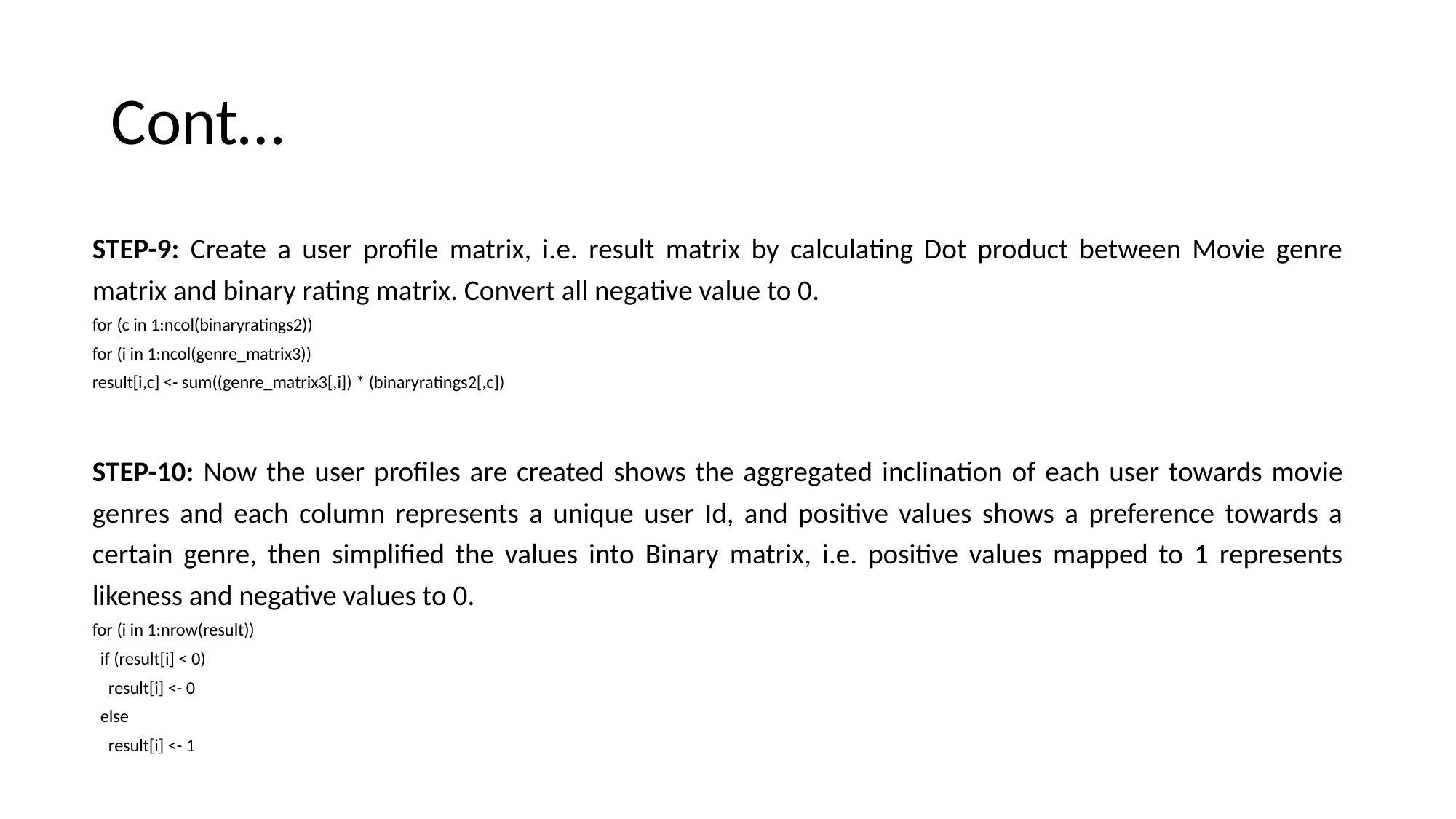

# Cont…
STEP-9: Create a user profile matrix, i.e. result matrix by calculating Dot product between Movie genre matrix and binary rating matrix. Convert all negative value to 0.
for (c in 1:ncol(binaryratings2))
for (i in 1:ncol(genre_matrix3))
result[i,c] <- sum((genre_matrix3[,i]) * (binaryratings2[,c])

STEP-10: Now the user profiles are created shows the aggregated inclination of each user towards movie genres and each column represents a unique user Id, and positive values shows a preference towards a certain genre, then simplified the values into Binary matrix, i.e. positive values mapped to 1 represents likeness and negative values to 0.
for (i in 1:nrow(result))
  if (result[i] < 0)
    result[i] <- 0
  else
    result[i] <- 1